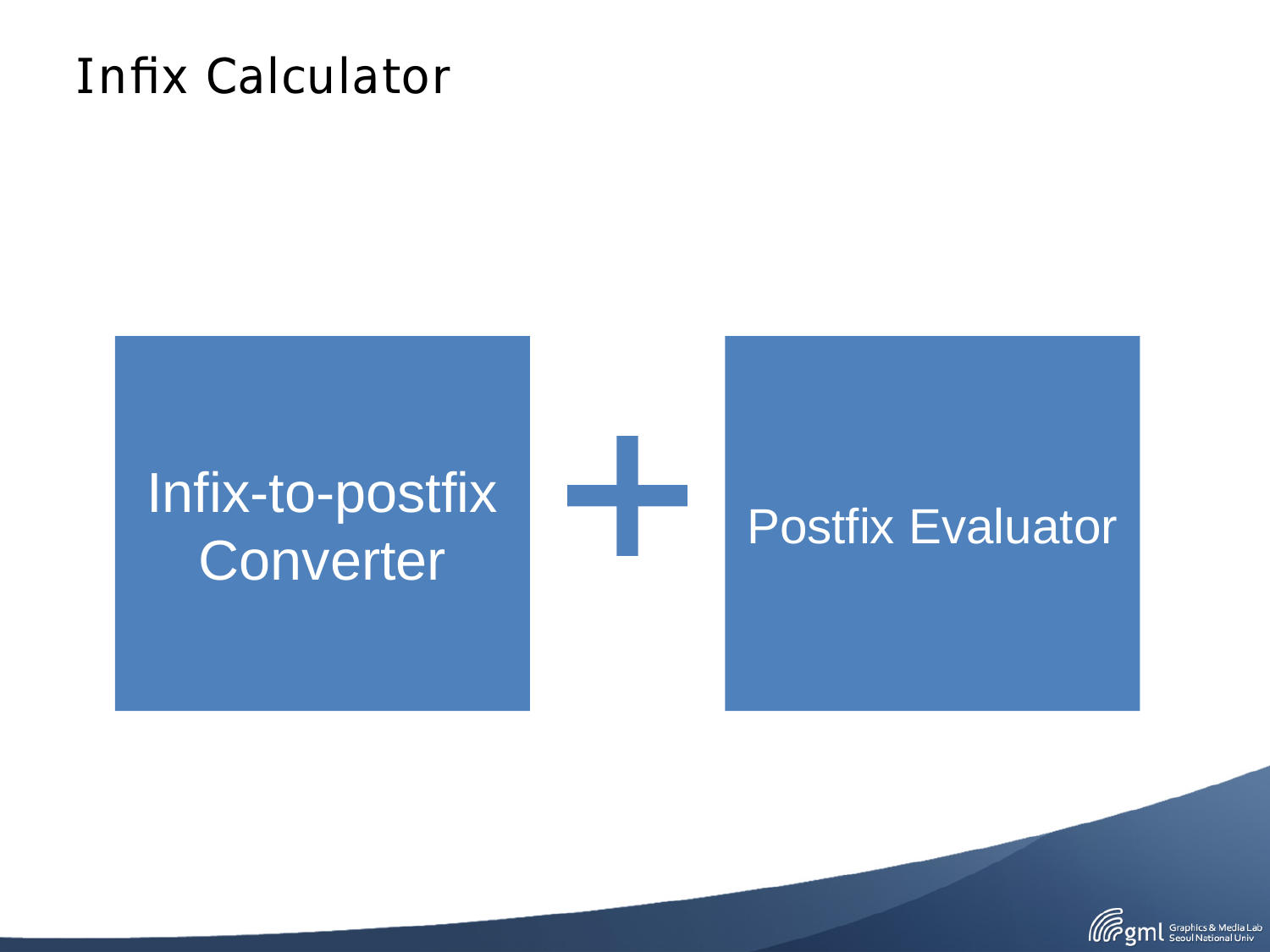

# Infix Calculator
Infix-to-postfix
Converter
Postfix Evaluator